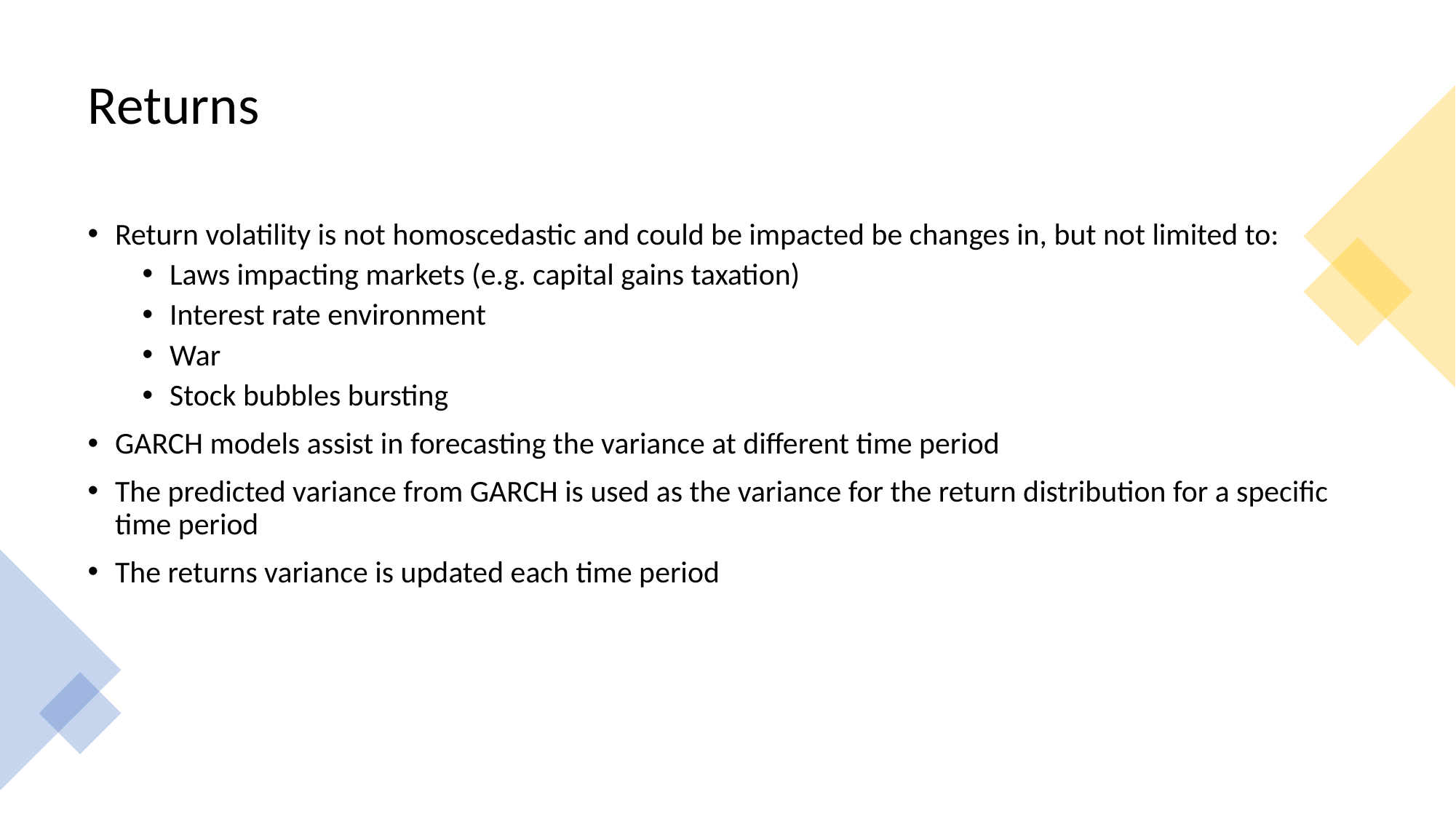

# Returns

Return volatility is not homoscedastic and could be impacted be changes in, but not limited to:
Laws impacting markets (e.g. capital gains taxation)
Interest rate environment
War
Stock bubbles bursting
GARCH models assist in forecasting the variance at different time period
The predicted variance from GARCH is used as the variance for the return distribution for a specific time period
The returns variance is updated each time period